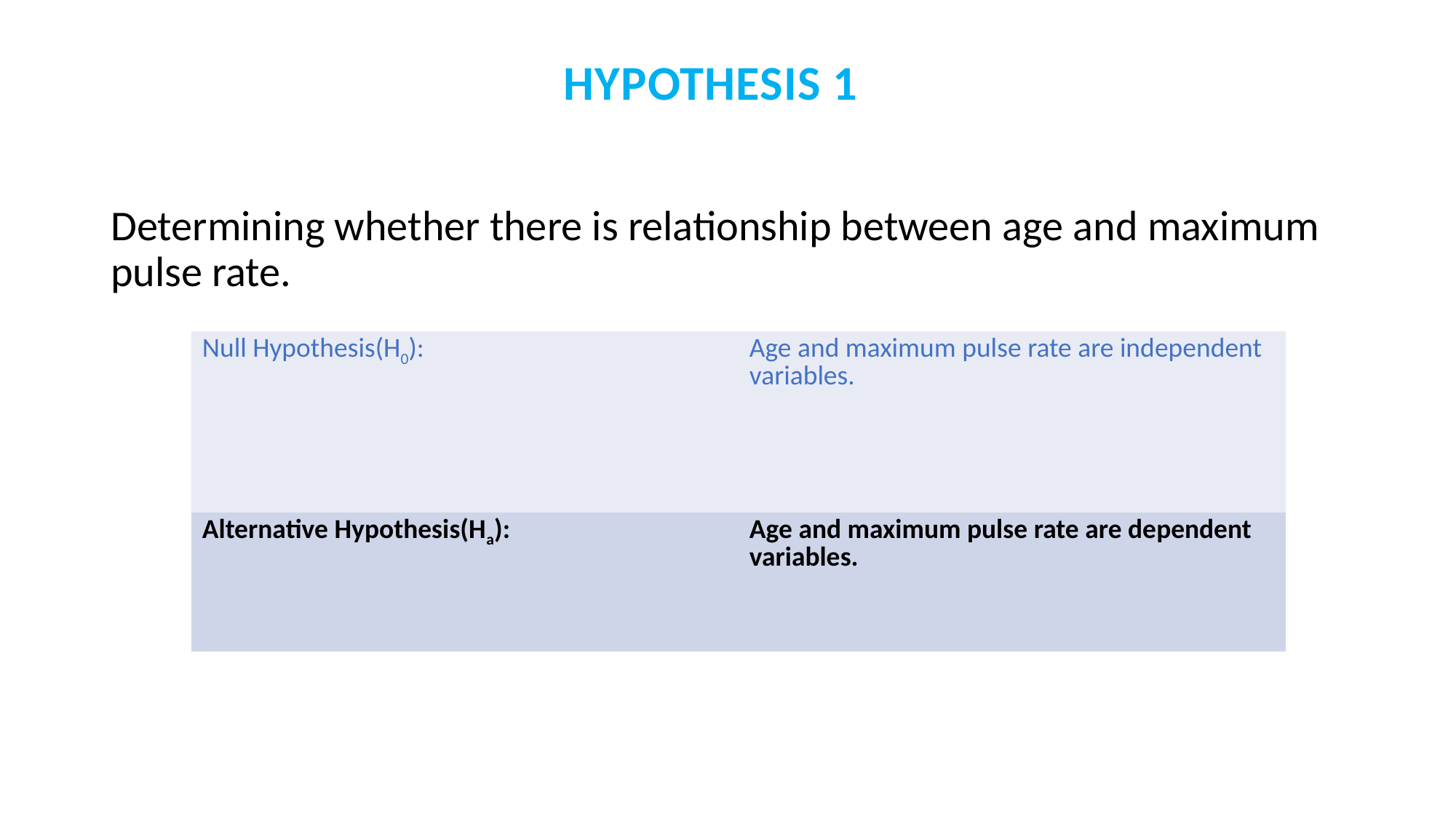

HYPOTHESIS 1
Determining whether there is relationship between age and maximum pulse rate.

| Null Hypothesis(H0): | Age and maximum pulse rate are independent variables. |
| --- | --- |
| Alternative Hypothesis(Ha): | Age and maximum pulse rate are dependent variables. |